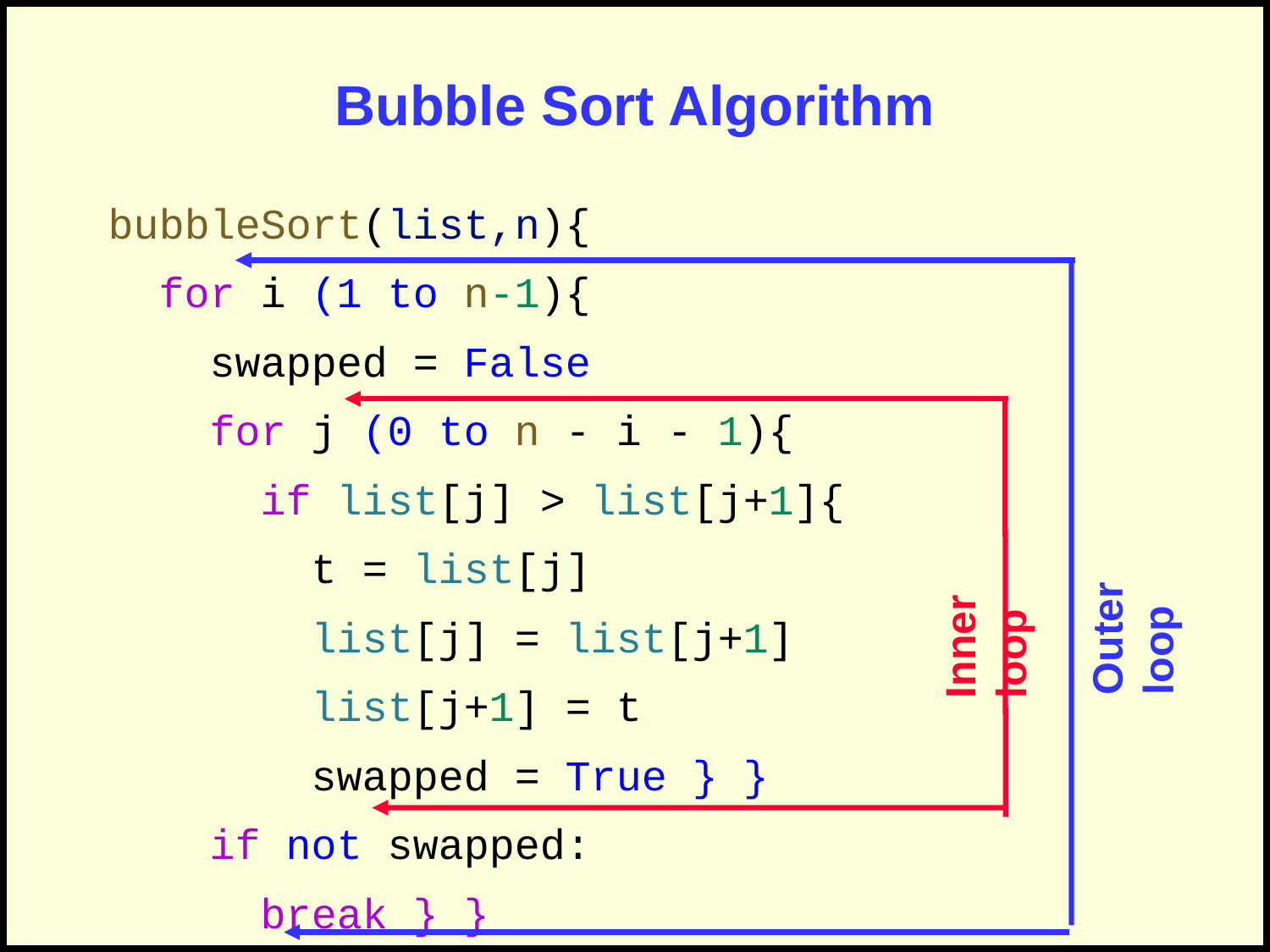

# Bubble Sort Algorithm

bubbleSort(list,n){
  for i (1 to n-1){
    swapped = False
    for j (0 to n - i - 1){
      if list[j] > list[j+1]{
        t = list[j]
        list[j] = list[j+1]
        list[j+1] = t
        swapped = True } }
    if not swapped:
      break } }

Inner loop
Outer loop